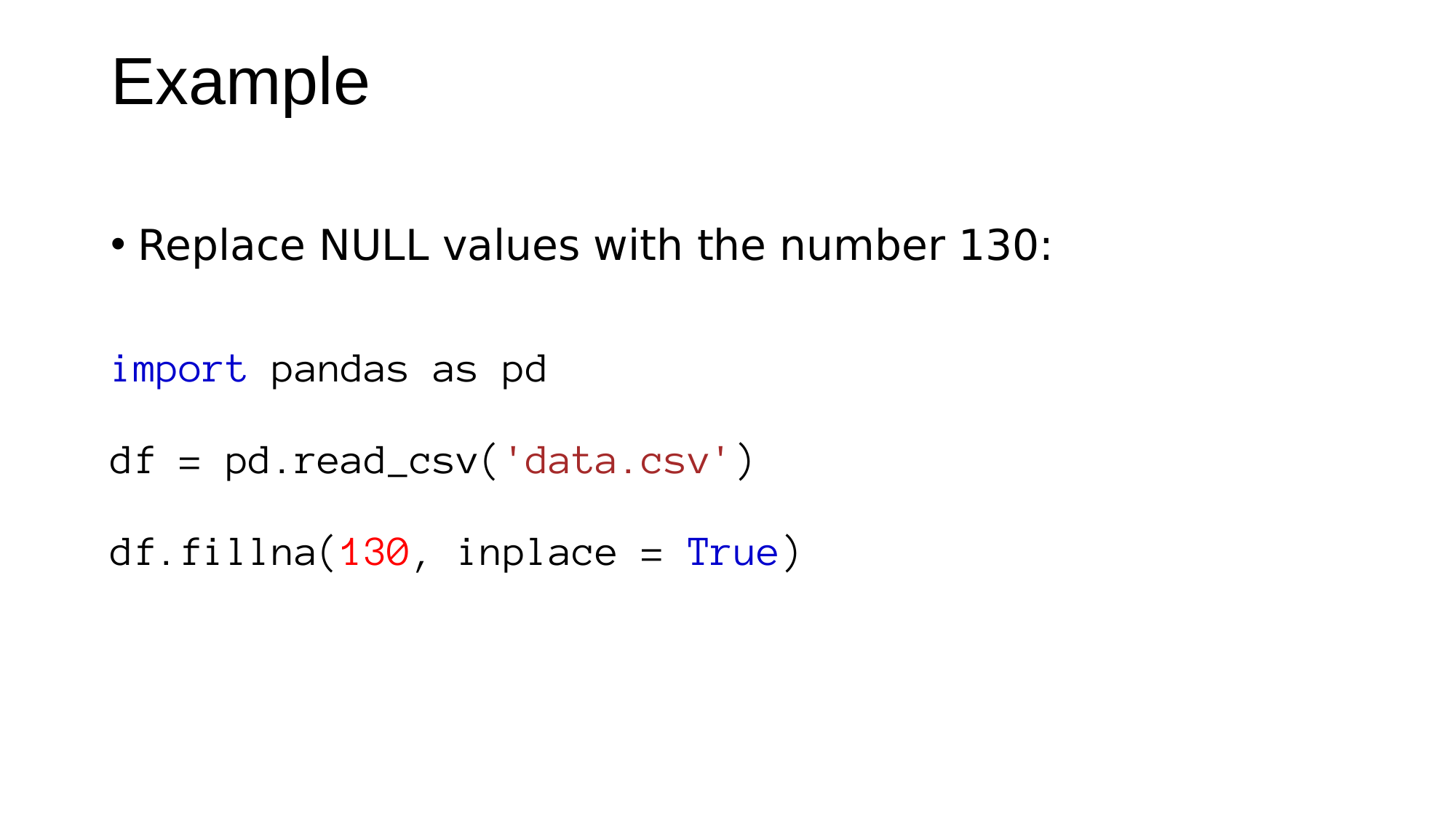

# Example
Replace NULL values with the number 130:

import pandas as pd
df = pd.read_csv('data.csv')
df.fillna(130, inplace = True)